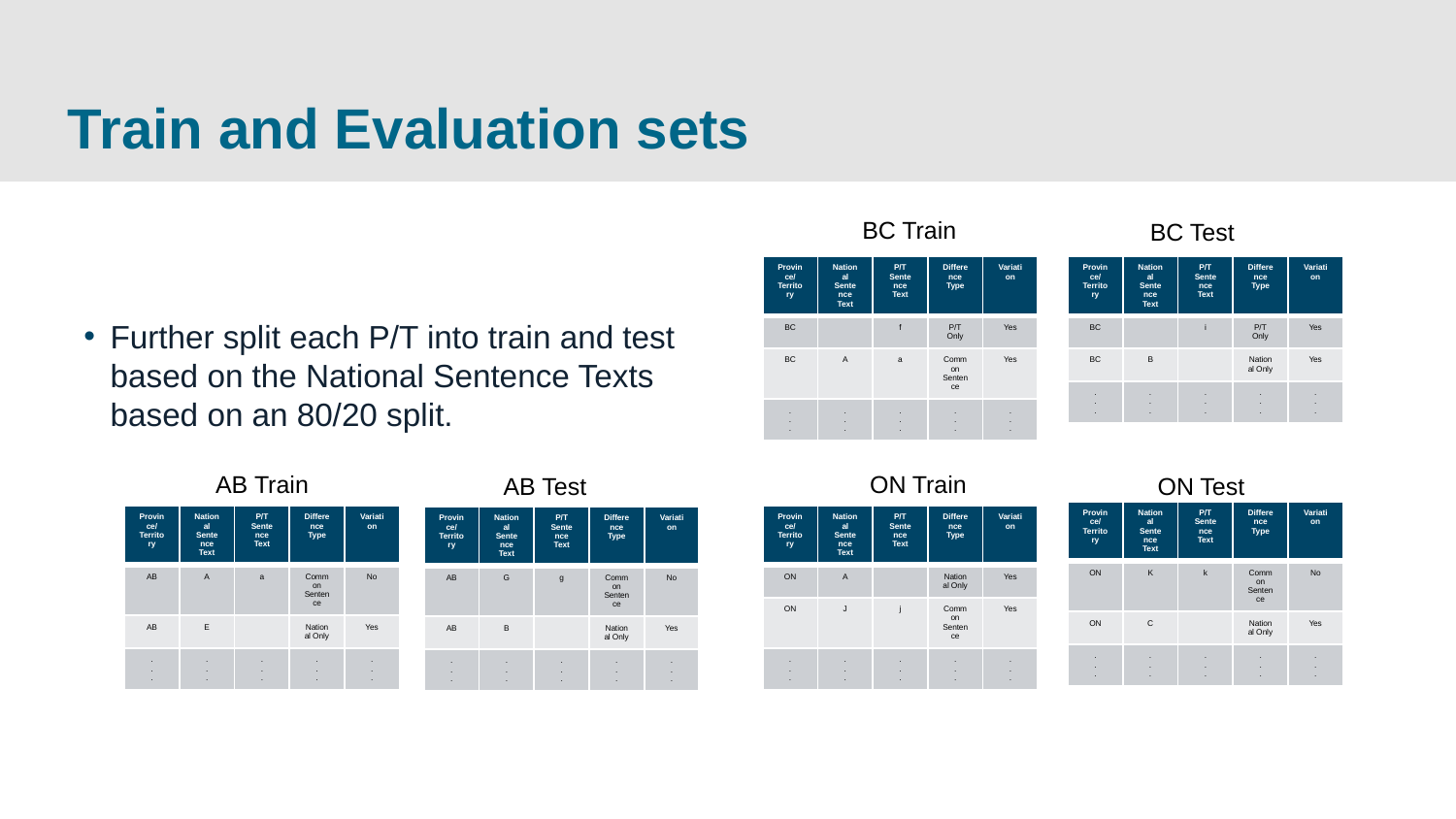

# Train and Evaluation sets
BC Train

Further split each P/T into train and test based on the National Sentence Texts based on an 80/20 split.
BC Test
| Province/Territory | National Sentence Text | P/T Sentence Text | Difference Type | Variation |
| --- | --- | --- | --- | --- |
| BC |  | f | P/T Only | Yes |
| BC | A | a | Common Sentence | Yes |
| . . . | . . . | . . . | . . . | . . . |
| Province/Territory | National Sentence Text | P/T Sentence Text | Difference Type | Variation |
| --- | --- | --- | --- | --- |
| BC |  | i | P/T Only | Yes |
| BC | B |  | National Only | Yes |
| . . . | . . . | . . . | . . . | . . . |
ON Train
AB Train
ON Test
AB Test
| Province/Territory | National Sentence Text | P/T Sentence Text | Difference Type | Variation |
| --- | --- | --- | --- | --- |
| ON | K | k | Common Sentence | No |
| ON | C |  | National Only | Yes |
| . . . | . . . | . . . | . . . | . . . |
| Province/Territory | National Sentence Text | P/T Sentence Text | Difference Type | Variation |
| --- | --- | --- | --- | --- |
| AB | A | a | Common Sentence | No |
| AB | E |  | National Only | Yes |
| . . . | . . . | . . . | . . . | . . . |
| Province/Territory | National Sentence Text | P/T Sentence Text | Difference Type | Variation |
| --- | --- | --- | --- | --- |
| ON | A |  | National Only | Yes |
| ON | J | j | Common Sentence | Yes |
| . . . | . . . | . . . | . . . | . . . |
| Province/Territory | National Sentence Text | P/T Sentence Text | Difference Type | Variation |
| --- | --- | --- | --- | --- |
| AB | G | g | Common Sentence | No |
| AB | B |  | National Only | Yes |
| . . . | . . . | . . . | . . . | . . . |